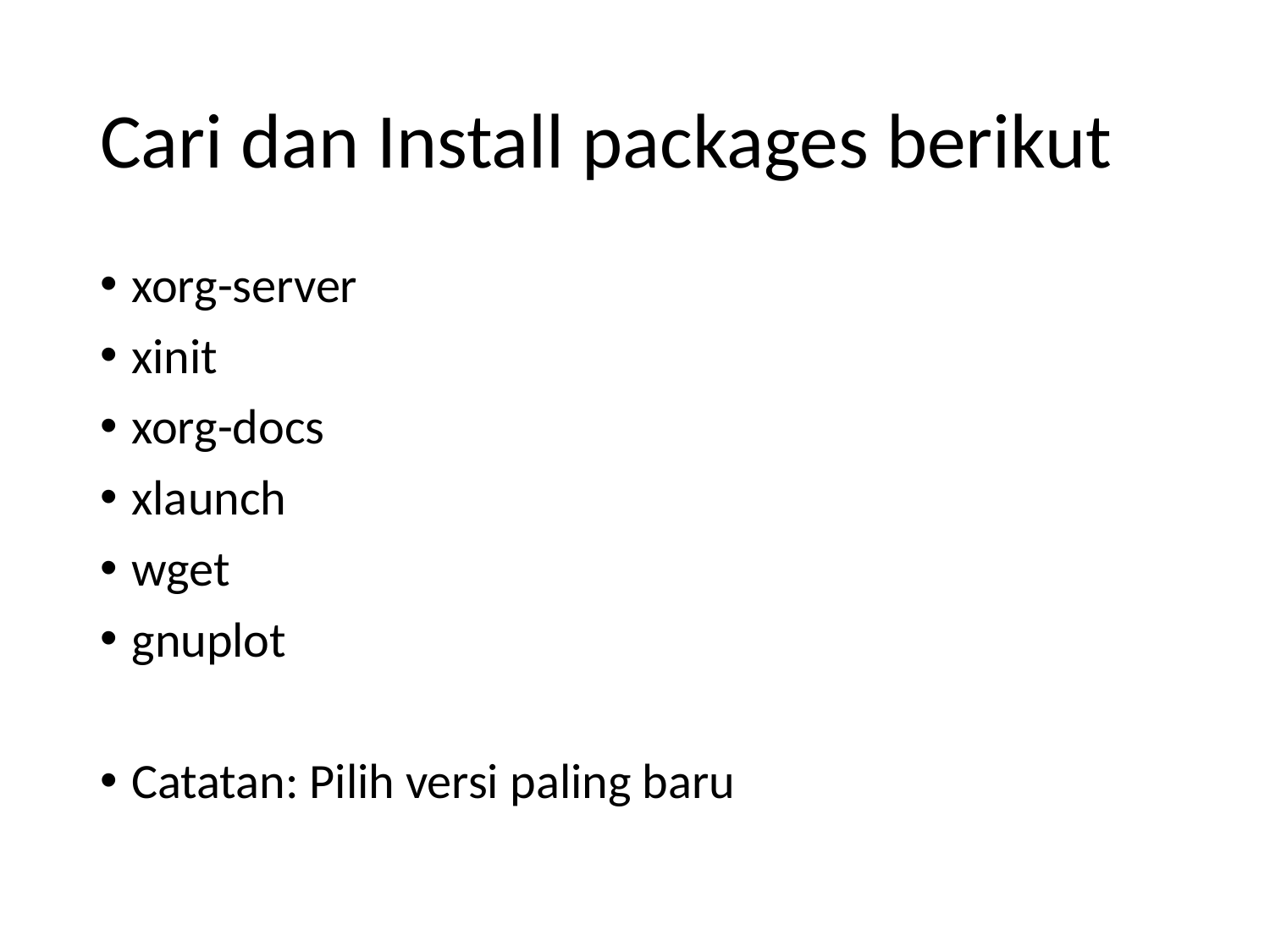

# Cari dan Install packages berikut
xorg-server
xinit
xorg-docs
xlaunch
wget
gnuplot

Catatan: Pilih versi paling baru